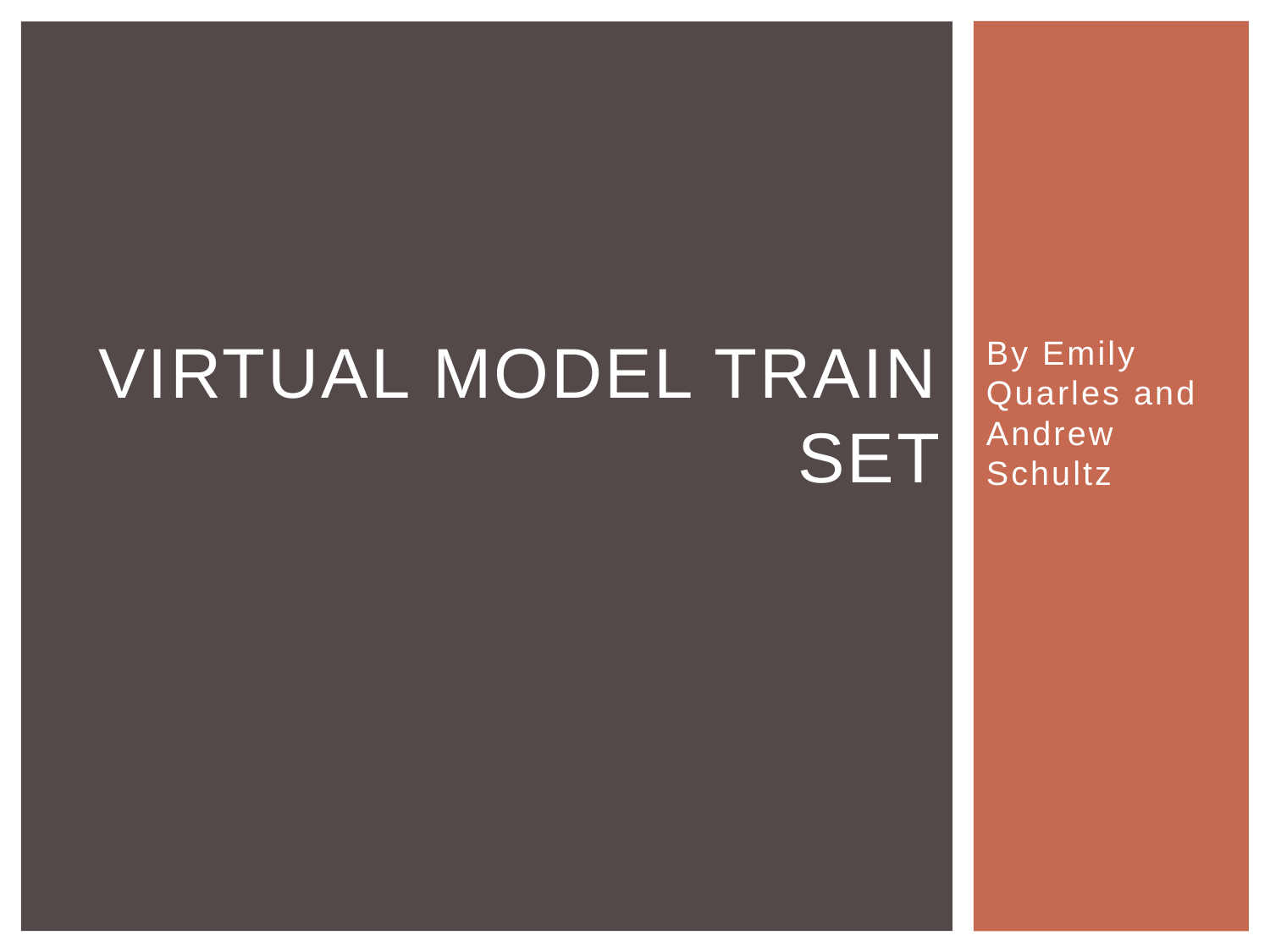

# Virtual model train set
By Emily Quarles and Andrew Schultz